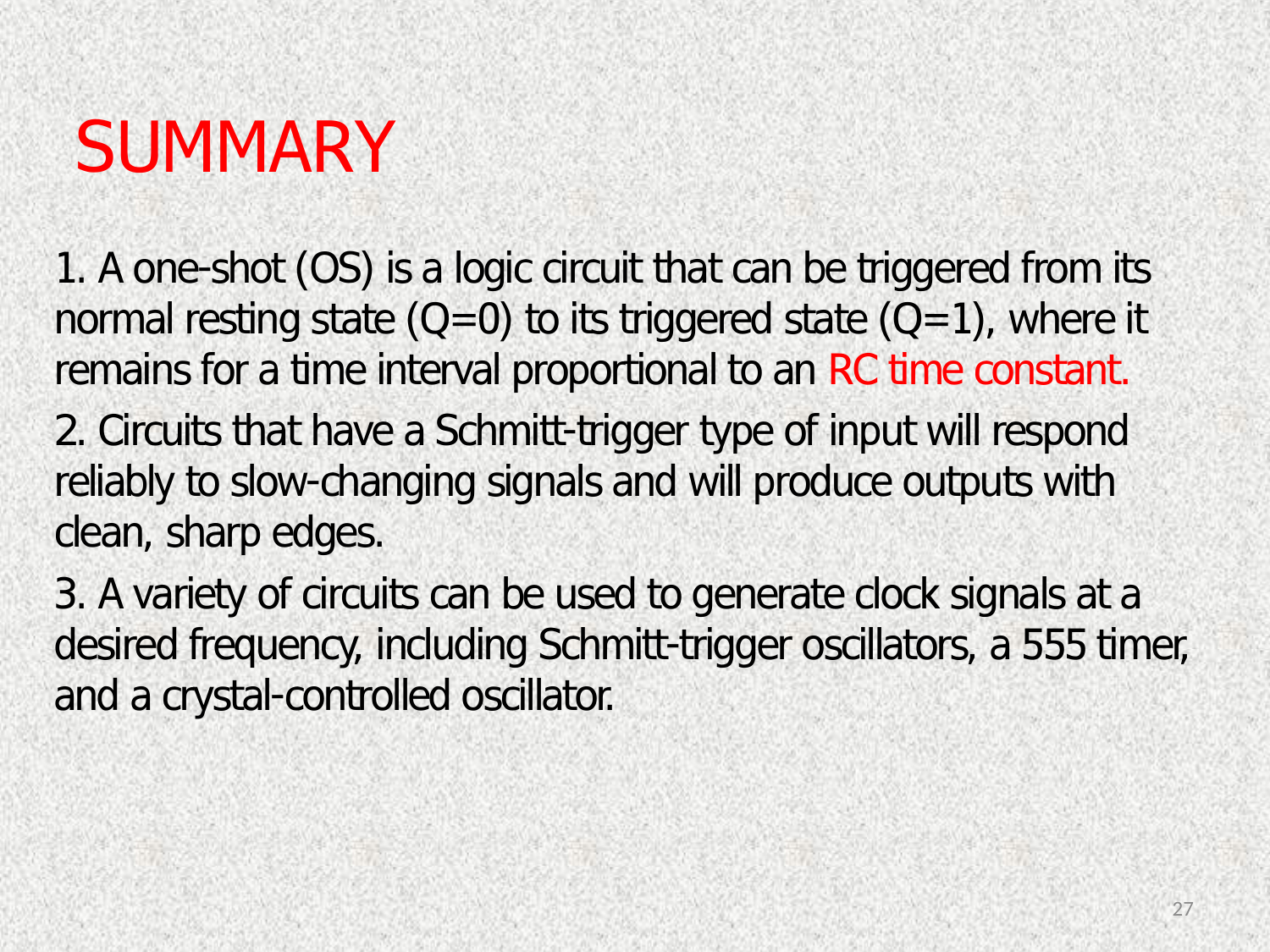

SUMMARY
1. A one-shot (OS) is a logic circuit that can be triggered from its normal resting state (Q=0) to its triggered state (Q=1), where it remains for a time interval proportional to an RC time constant.
2. Circuits that have a Schmitt-trigger type of input will respond reliably to slow-changing signals and will produce outputs with clean, sharp edges.
3. A variety of circuits can be used to generate clock signals at a desired frequency, including Schmitt-trigger oscillators, a 555 timer, and a crystal-controlled oscillator.
27